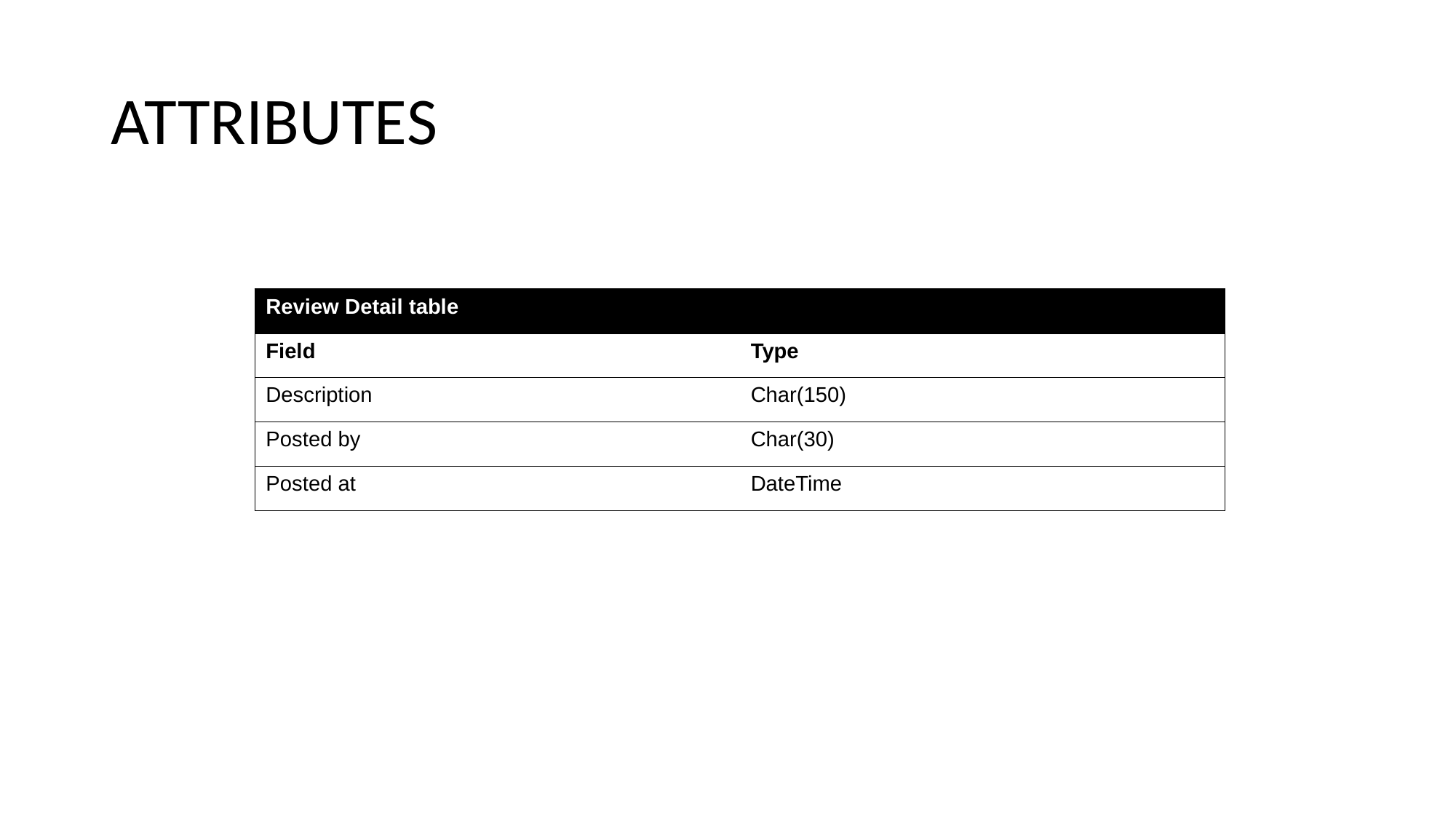

ATTRIBUTES
| Review Detail table |  |
| --- | --- |
| Field | Type |
| Description | Char(150) |
| Posted by | Char(30) |
| Posted at | DateTime |